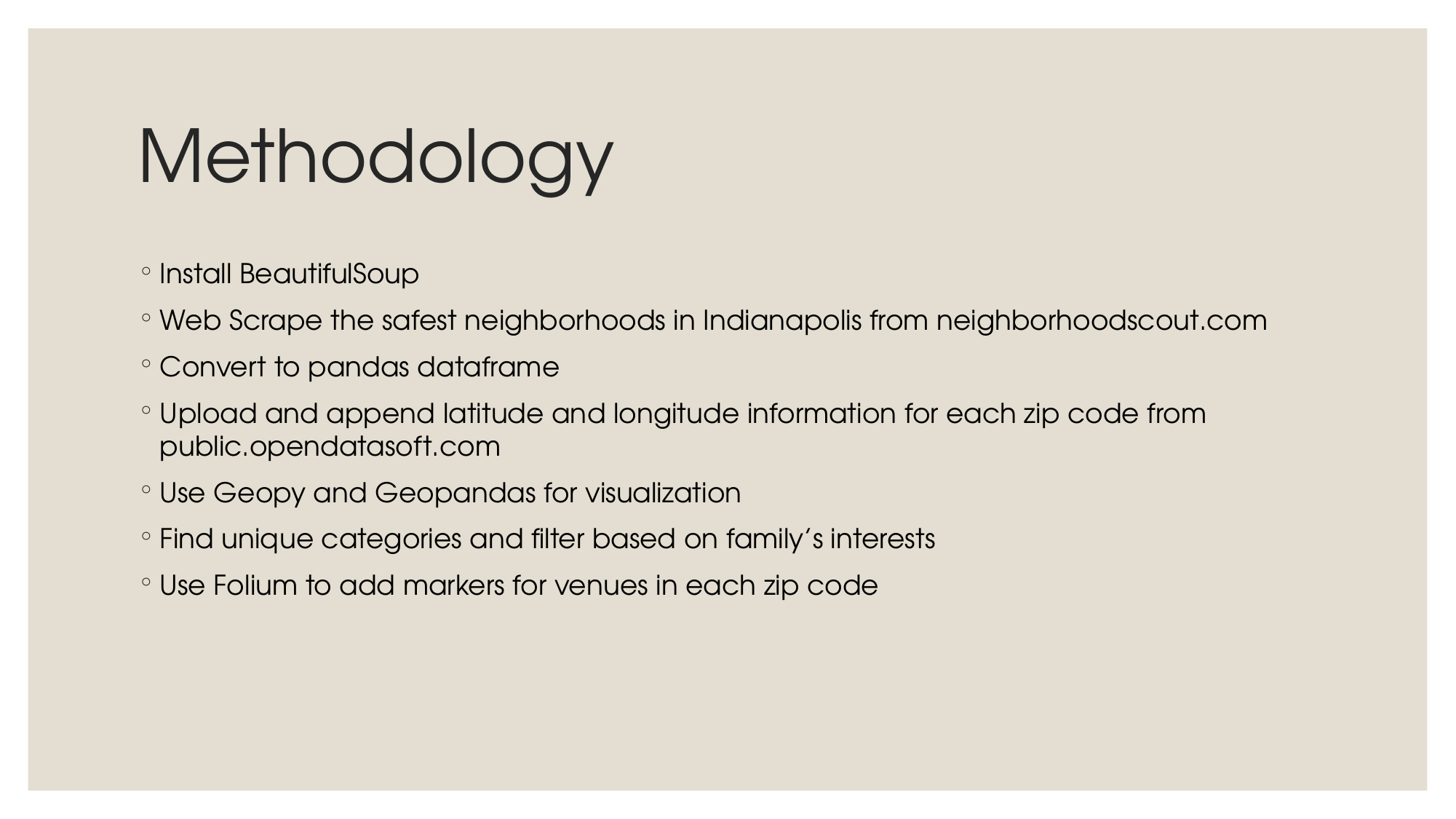

# Methodology
Install BeautifulSoup
Web Scrape the safest neighborhoods in Indianapolis from neighborhoodscout.com
Convert to pandas dataframe
Upload and append latitude and longitude information for each zip code from public.opendatasoft.com
Use Geopy and Geopandas for visualization
Find unique categories and filter based on family’s interests
Use Folium to add markers for venues in each zip code